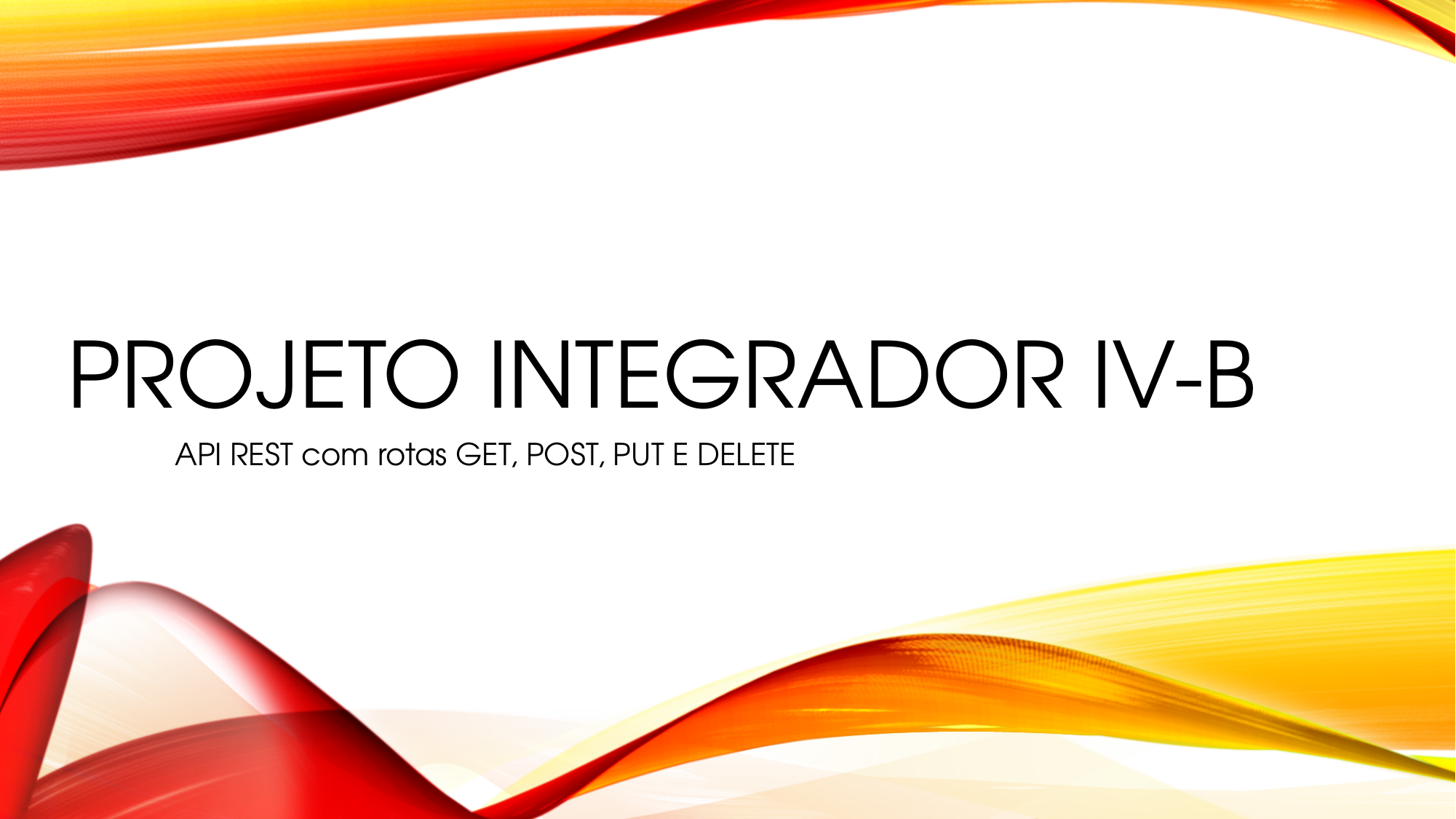

# Projeto integrador IV-B
API REST com rotas GET, POST, PUT E DELETE